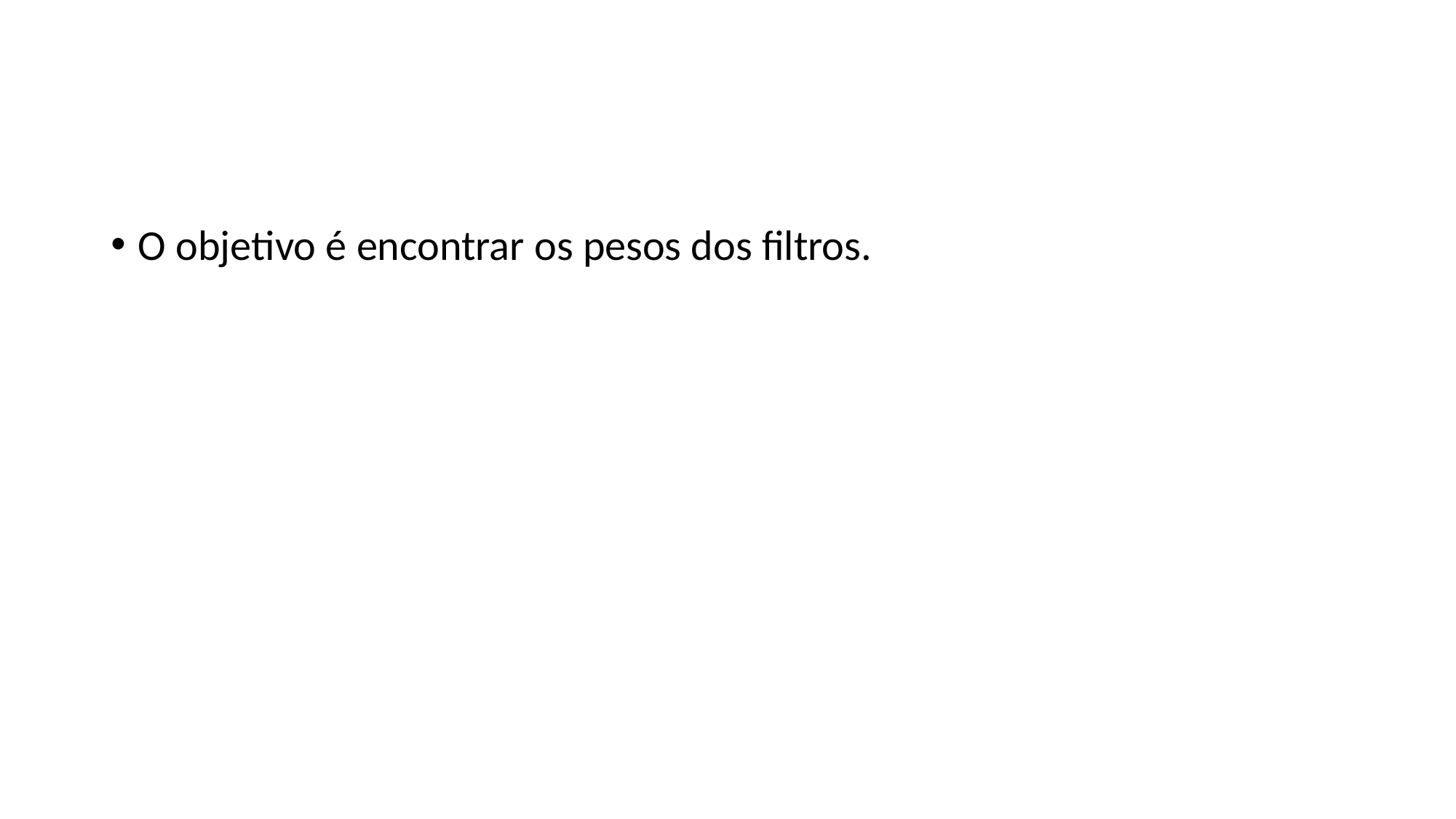

#
O objetivo é encontrar os pesos dos filtros.